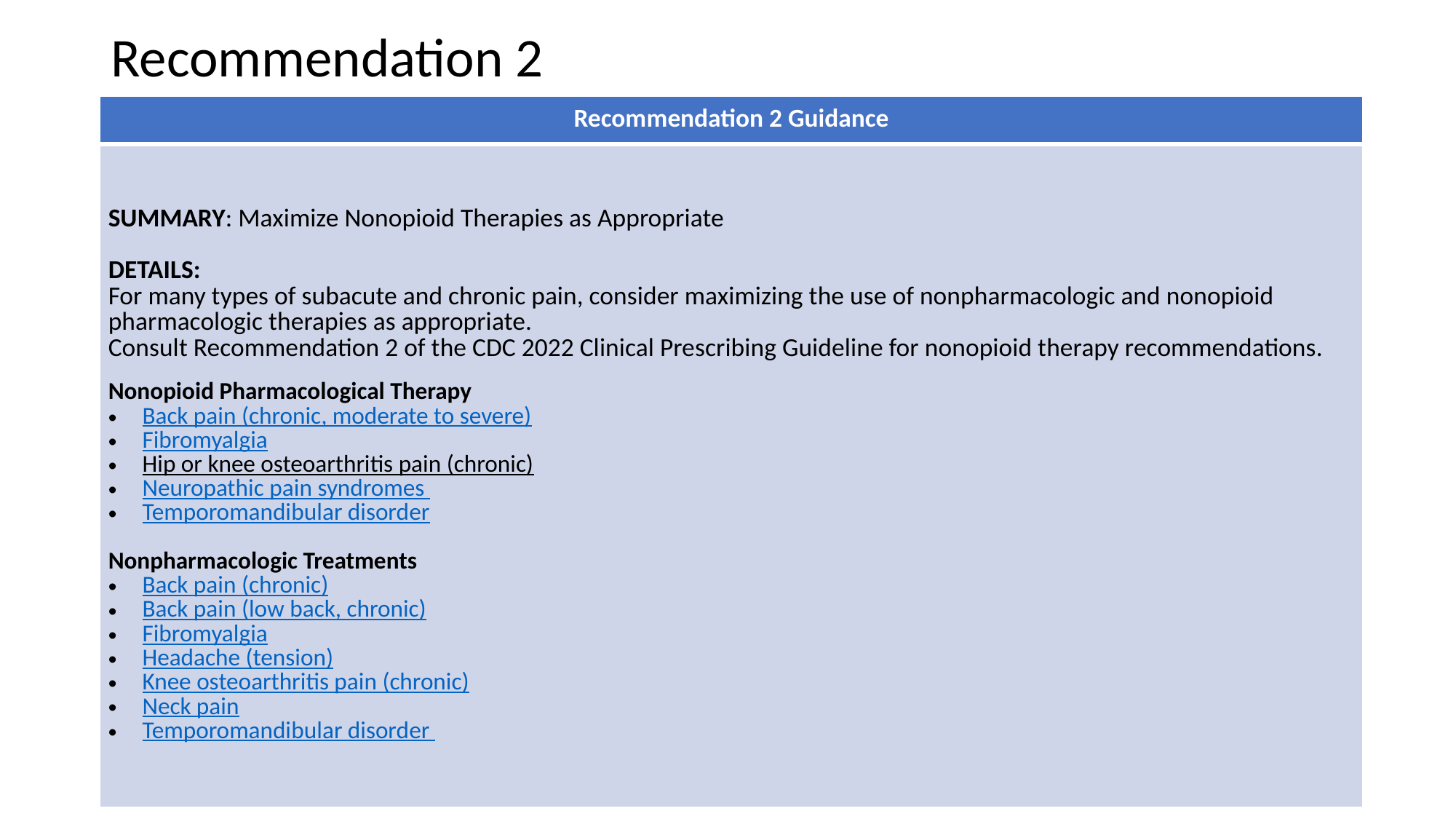

# Recommendation 2
| Recommendation 2 Guidance |
| --- |
| SUMMARY: Maximize Nonopioid Therapies as Appropriate   DETAILS: For many types of subacute and chronic pain, consider maximizing the use of nonpharmacologic and nonopioid pharmacologic therapies as appropriate. Consult Recommendation 2 of the CDC 2022 Clinical Prescribing Guideline for nonopioid therapy recommendations. Nonopioid Pharmacological Therapy  Back pain (chronic, moderate to severe) Fibromyalgia Hip or knee osteoarthritis pain (chronic) Neuropathic pain syndromes Temporomandibular disorder Nonpharmacologic Treatments Back pain (chronic) Back pain (low back, chronic) Fibromyalgia Headache (tension) Knee osteoarthritis pain (chronic) Neck pain Temporomandibular disorder |